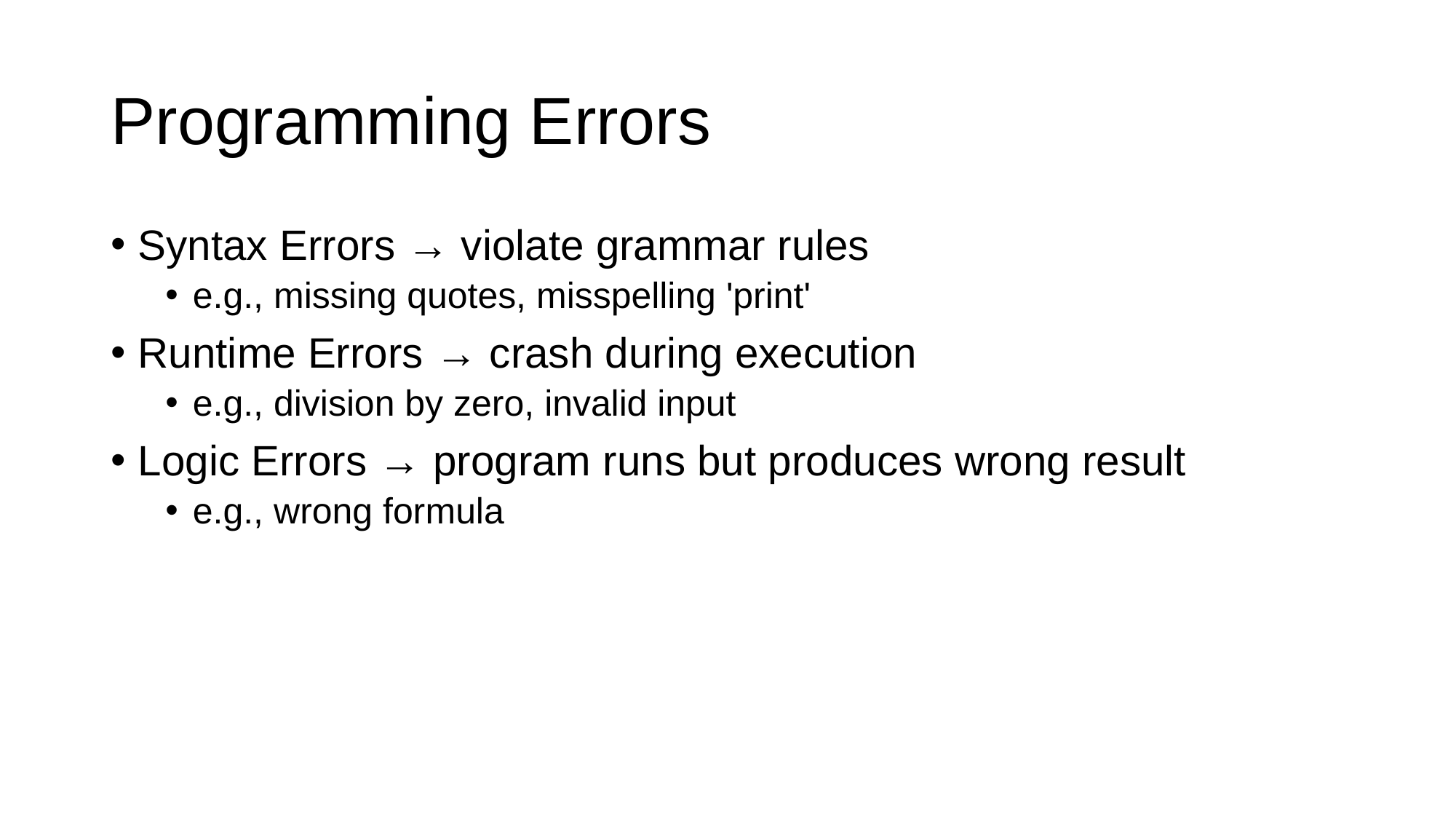

# Programming Errors
Syntax Errors → violate grammar rules
e.g., missing quotes, misspelling 'print'
Runtime Errors → crash during execution
e.g., division by zero, invalid input
Logic Errors → program runs but produces wrong result
e.g., wrong formula